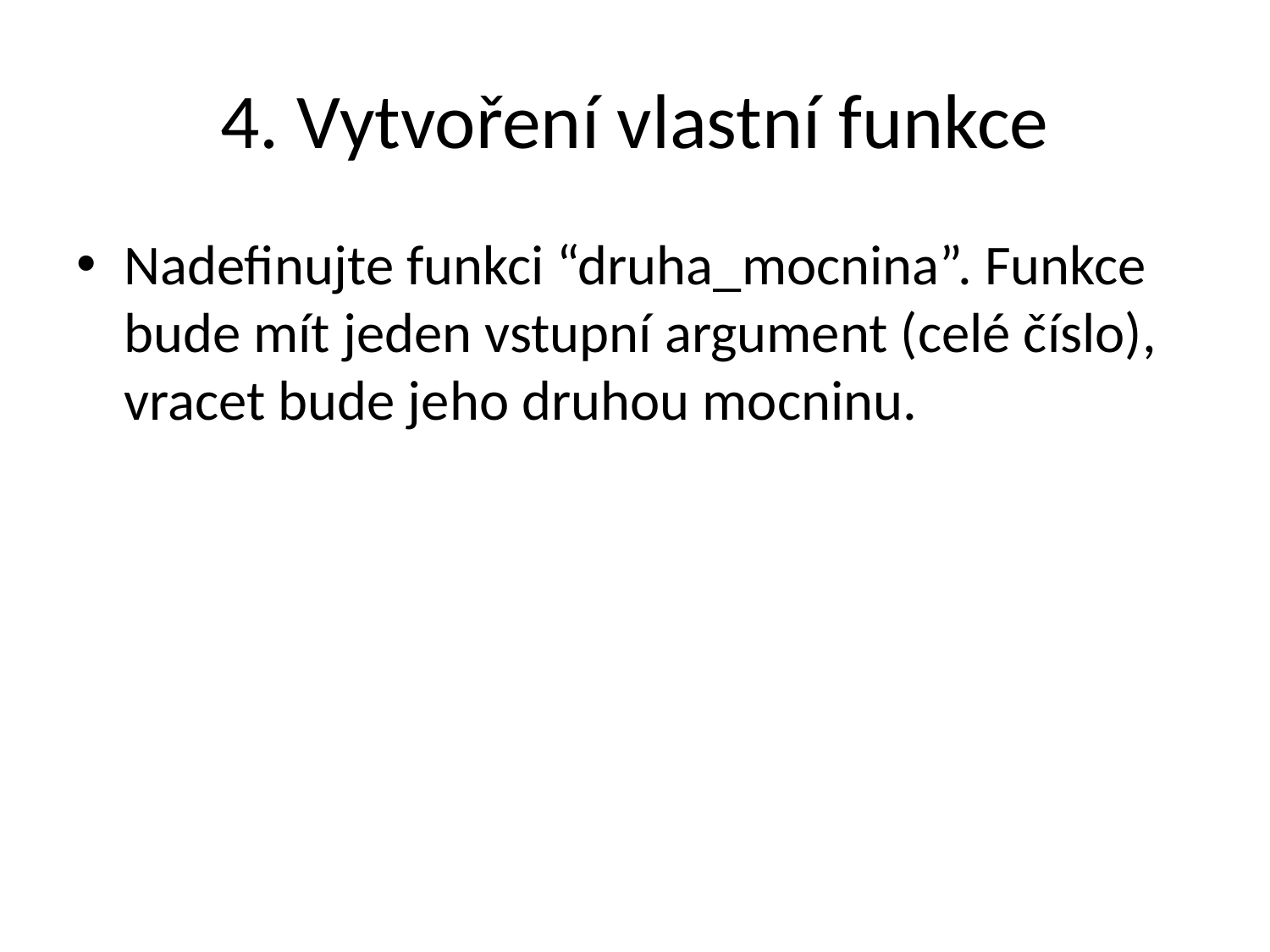

# 4. Vytvoření vlastní funkce
Nadefinujte funkci “druha_mocnina”. Funkce bude mít jeden vstupní argument (celé číslo), vracet bude jeho druhou mocninu.